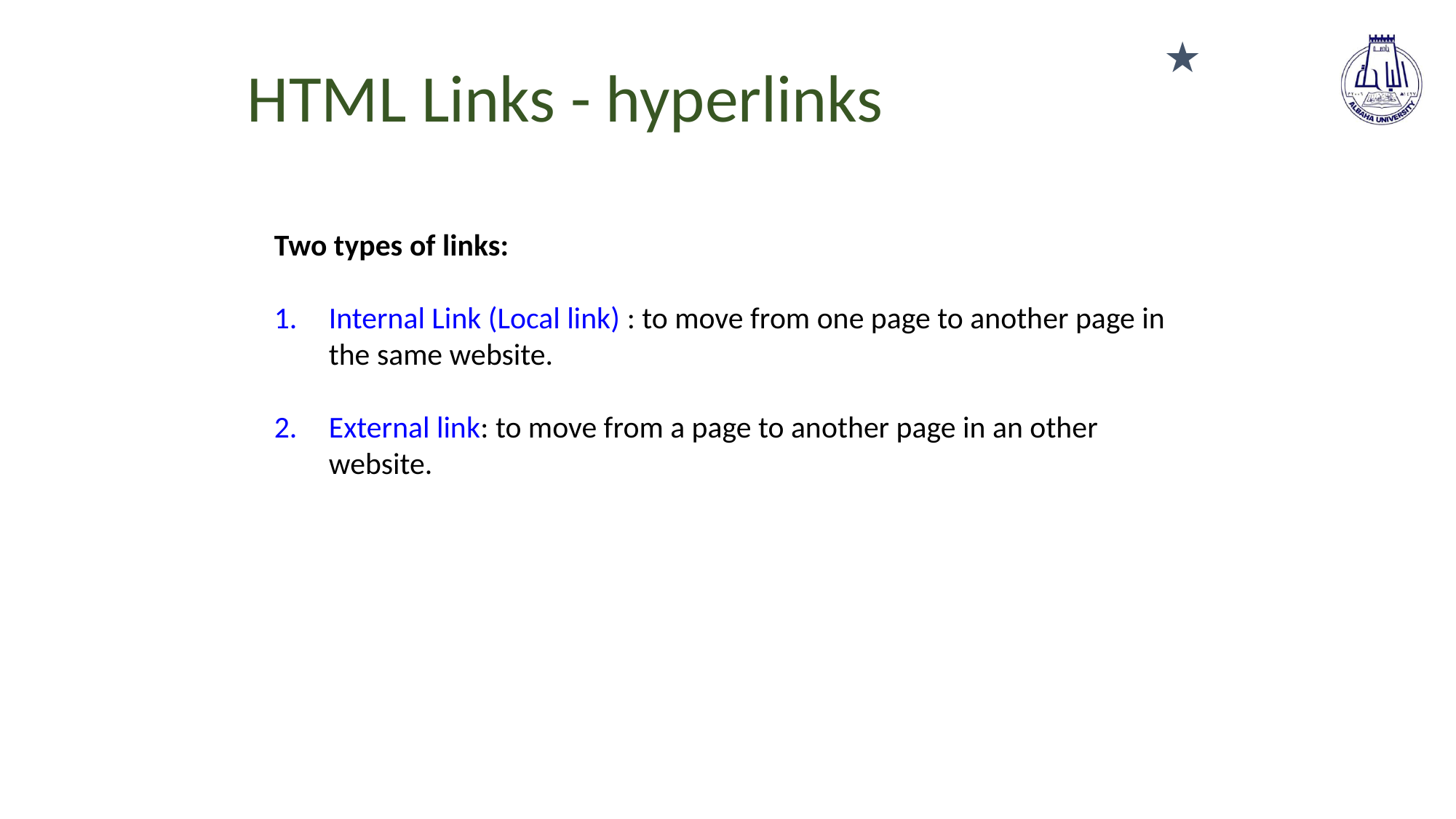

# HTML Links - hyperlinks
★
Two types of links:

Internal Link (Local link) : to move from one page to another page in the same website.

External link: to move from a page to another page in an other website.